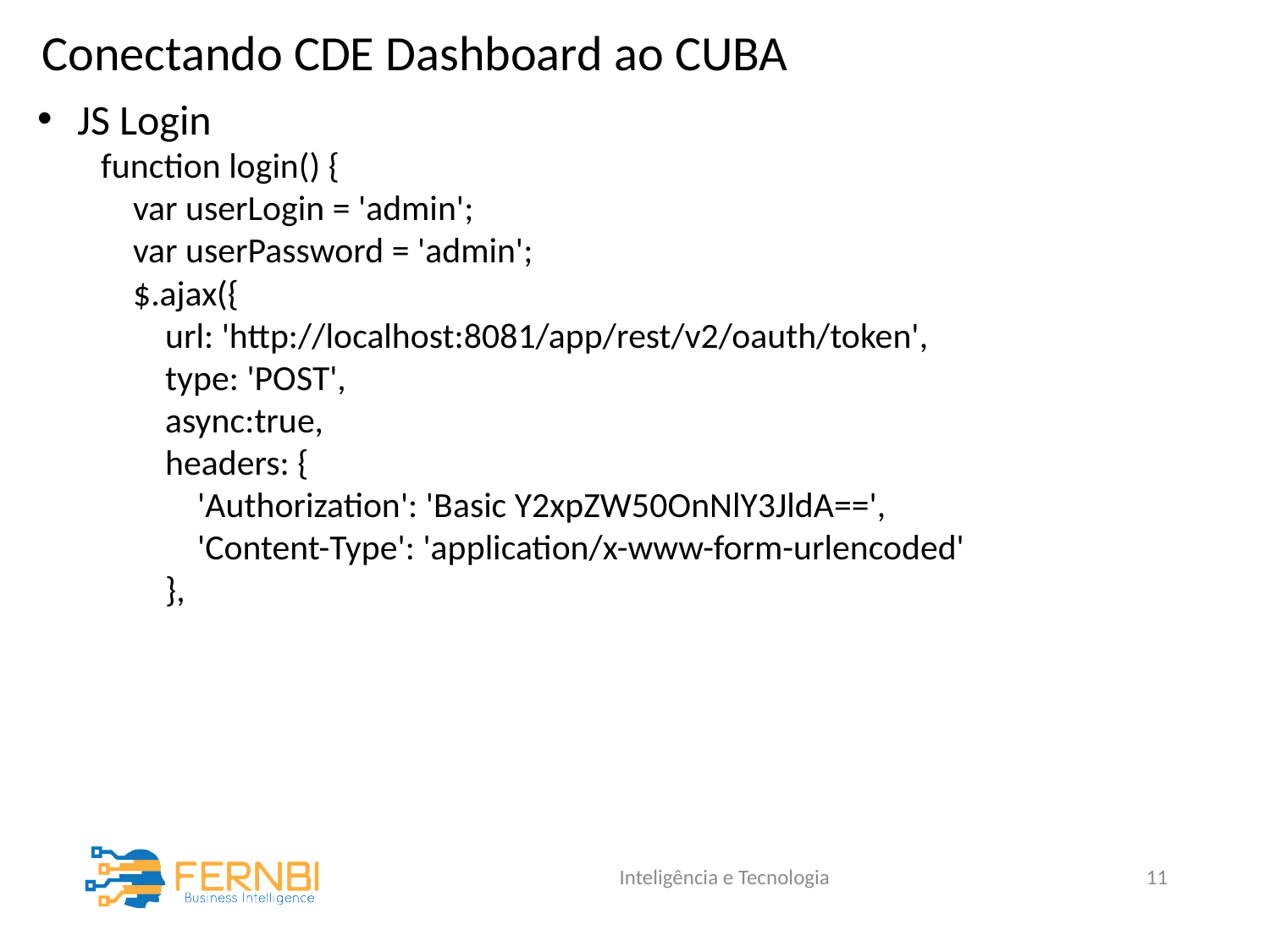

Conectando CDE Dashboard ao CUBA
JS Login
function login() {
    var userLogin = 'admin';
    var userPassword = 'admin';
    $.ajax({
        url: 'http://localhost:8081/app/rest/v2/oauth/token',
        type: 'POST',
        async:true,
        headers: {
            'Authorization': 'Basic Y2xpZW50OnNlY3JldA==',
            'Content-Type': 'application/x-www-form-urlencoded'
        },
CASO 1
Inteligência e Tecnologia
11